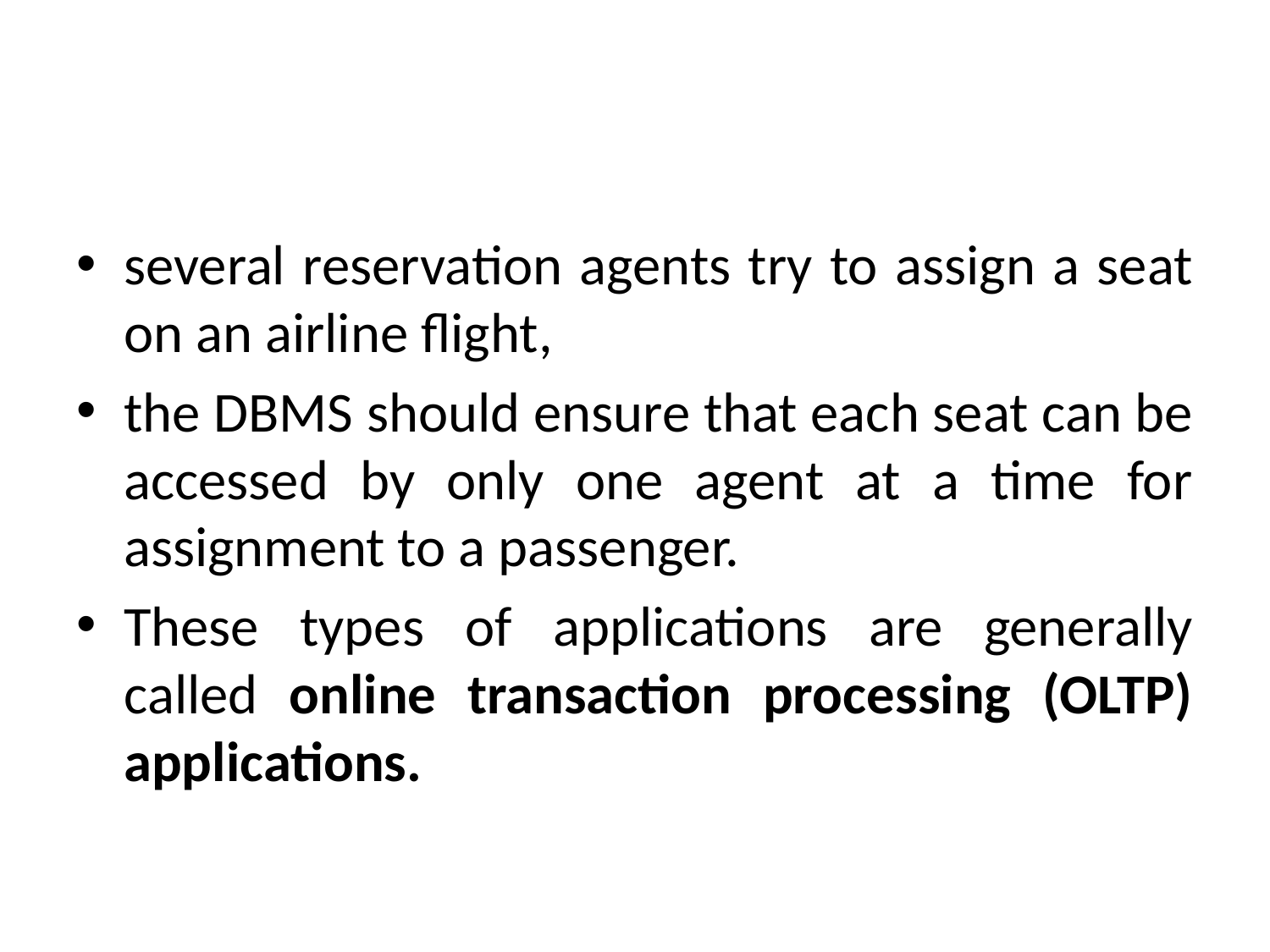

#
several reservation agents try to assign a seat on an airline flight,
the DBMS should ensure that each seat can be accessed by only one agent at a time for assignment to a passenger.
These types of applications are generally called online transaction processing (OLTP) applications.